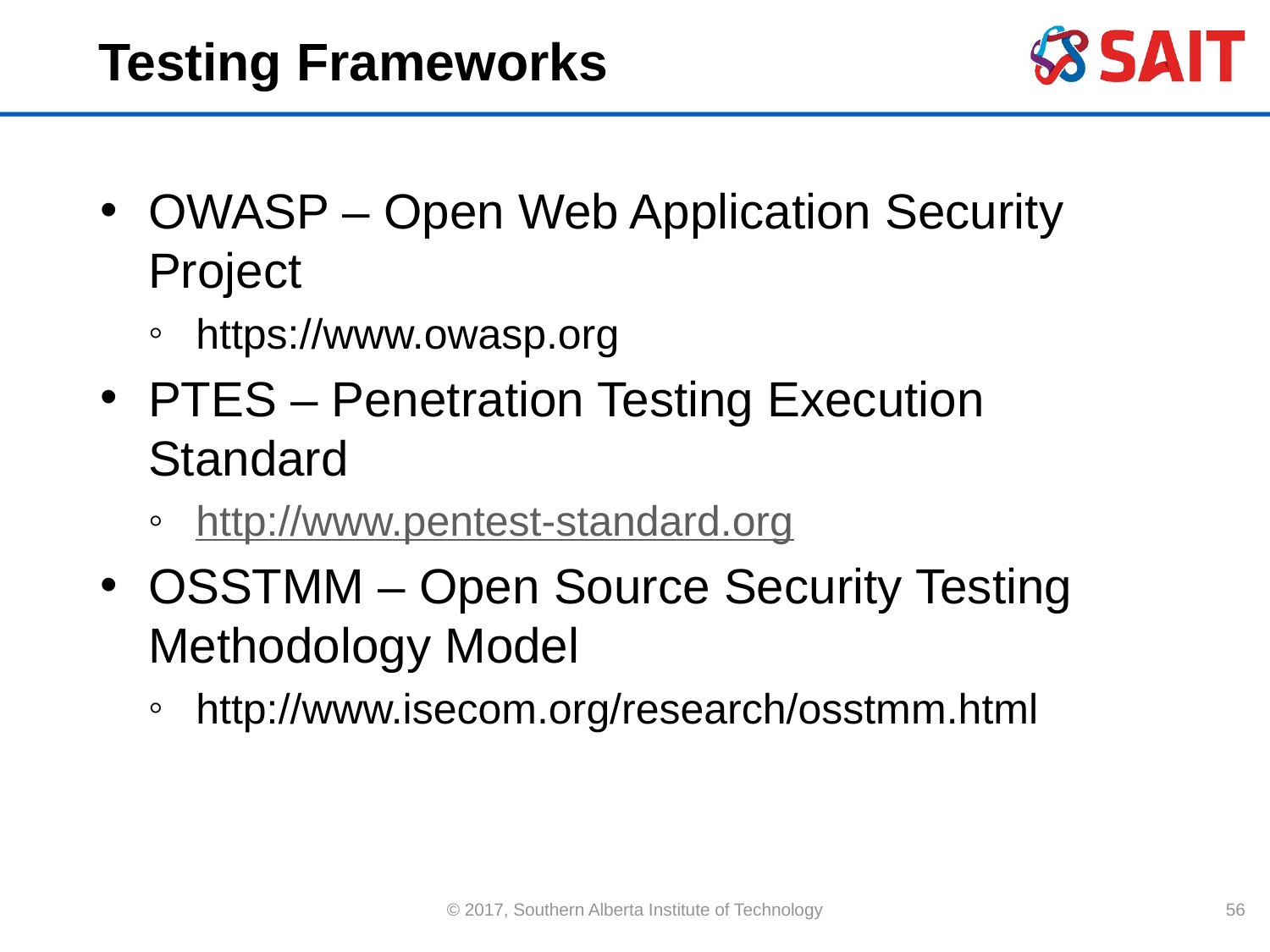

# Testing Frameworks
OWASP – Open Web Application Security Project
https://www.owasp.org
PTES – Penetration Testing Execution Standard
http://www.pentest-standard.org
OSSTMM – Open Source Security Testing Methodology Model
http://www.isecom.org/research/osstmm.html